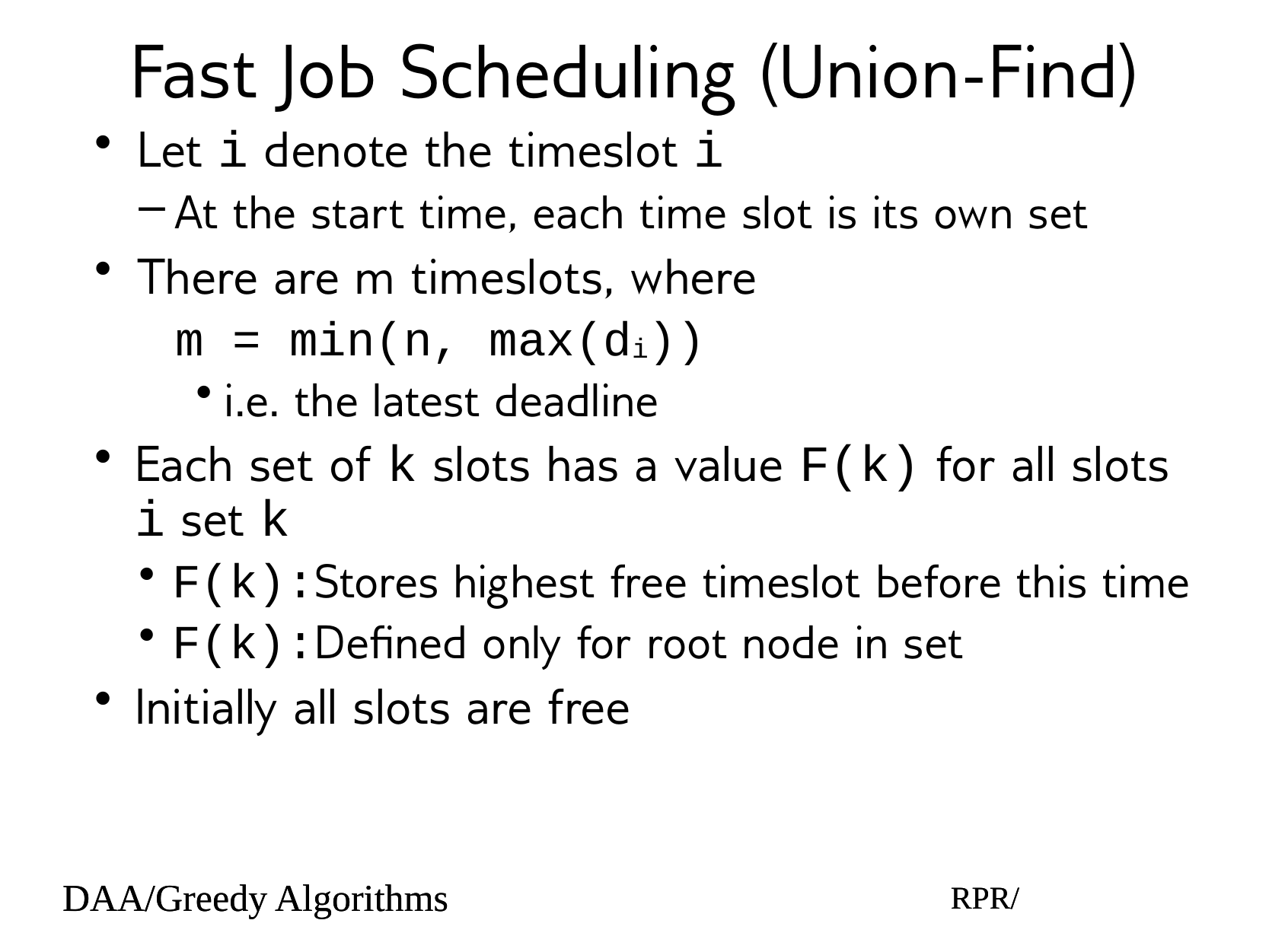

# Fast Job Scheduling (Union-Find)
Let i denote the timeslot i
At the start time, each time slot is its own set
There are m timeslots, where
m = min(n, max(di))
i.e. the latest deadline
Each set of k slots has a value F(k) for all slots i set k
F(k):Stores highest free timeslot before this time
F(k):Defined only for root node in set
Initially all slots are free
DAA/Greedy Algorithms
RPR/
27